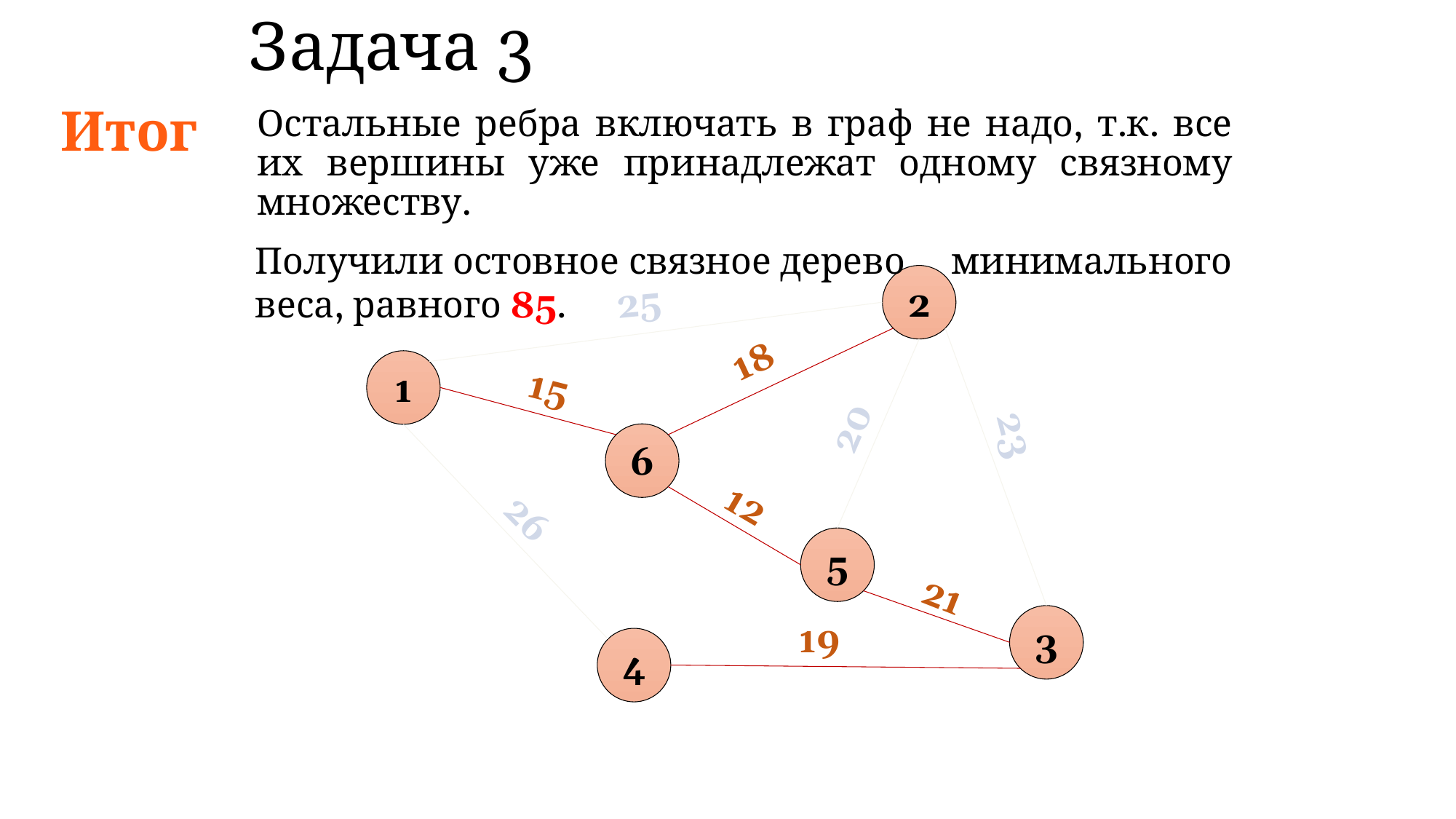

# Задача 3
Итог
Остальные ребра включать в граф не надо, т.к. все их вершины уже принадлежат одному связному множеству.
Получили остовное связное дерево     минимального веса, равного 85.
2
25
18
1
15
20
23
6
12
26
5
21
3
19
4